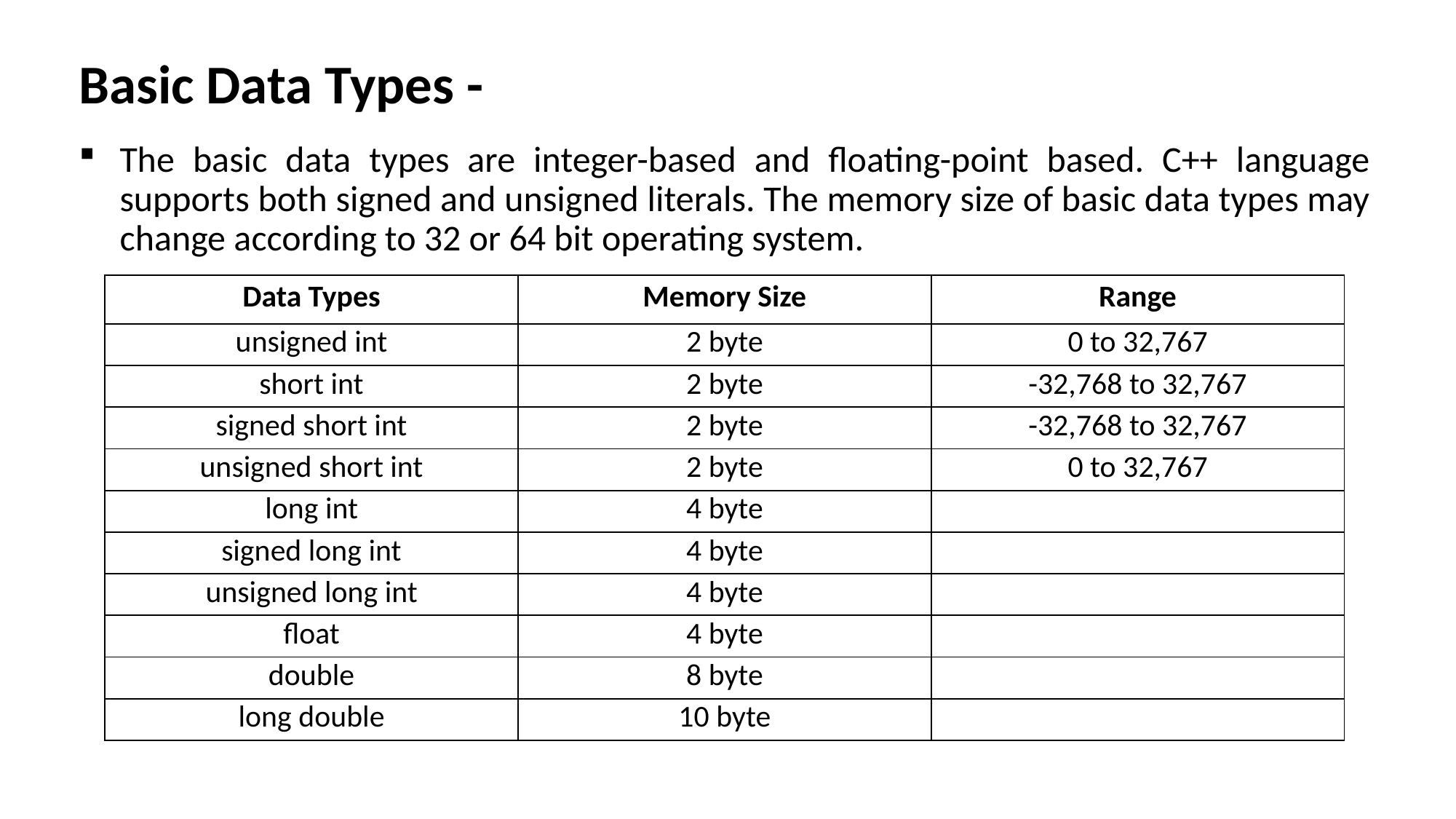

# Basic Data Types -
The basic data types are integer-based and floating-point based. C++ language supports both signed and unsigned literals. The memory size of basic data types may change according to 32 or 64 bit operating system.

| Data Types | Memory Size | Range |
| --- | --- | --- |
| unsigned int | 2 byte | 0 to 32,767 |
| short int | 2 byte | -32,768 to 32,767 |
| signed short int | 2 byte | -32,768 to 32,767 |
| unsigned short int | 2 byte | 0 to 32,767 |
| long int | 4 byte |  |
| signed long int | 4 byte |  |
| unsigned long int | 4 byte |  |
| float | 4 byte |  |
| double | 8 byte |  |
| long double | 10 byte |  |